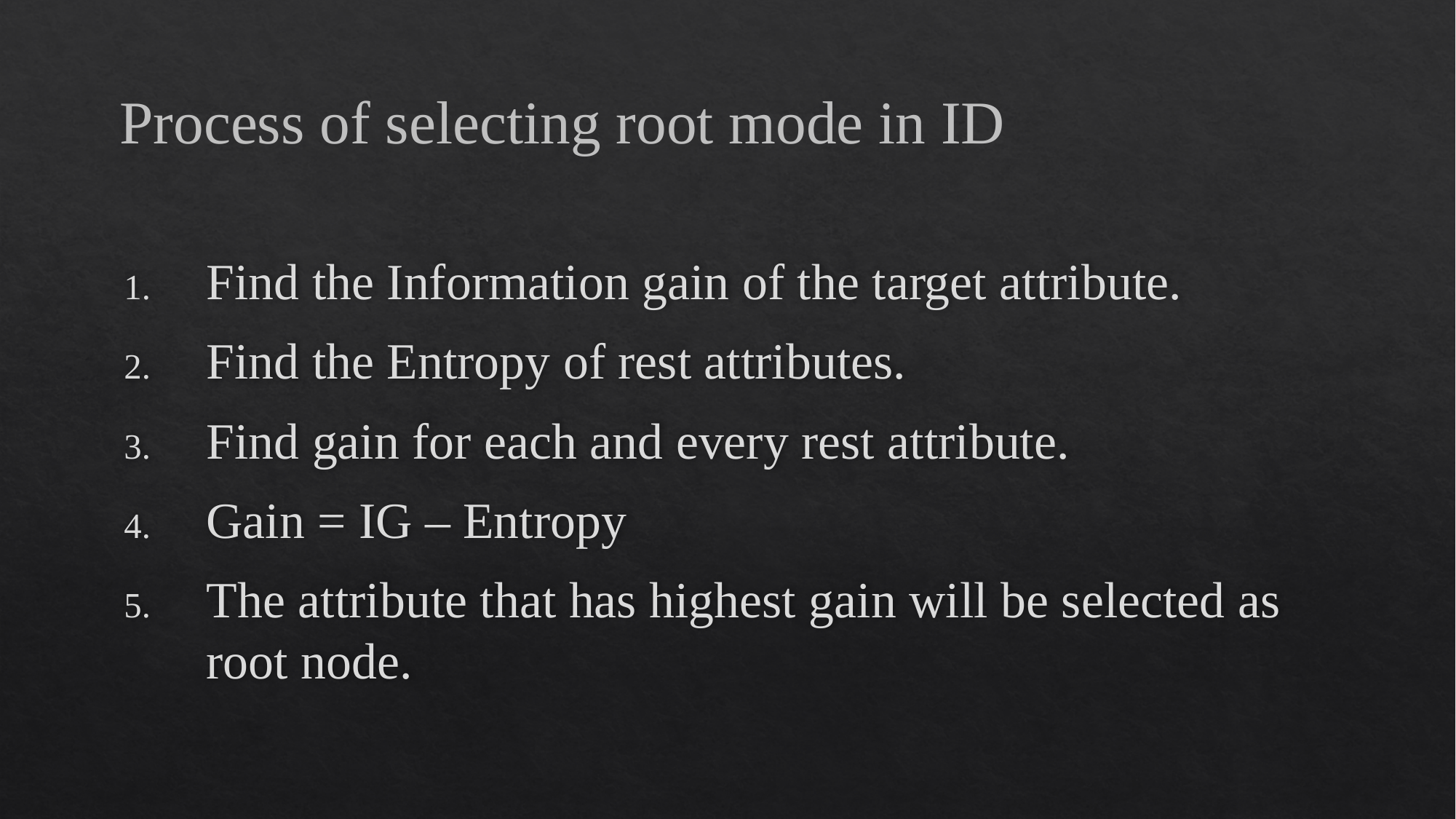

Process of selecting root mode in ID

Find the Information gain of the target attribute.
Find the Entropy of rest attributes.
Find gain for each and every rest attribute.
Gain = IG – Entropy
The attribute that has highest gain will be selected as root node.